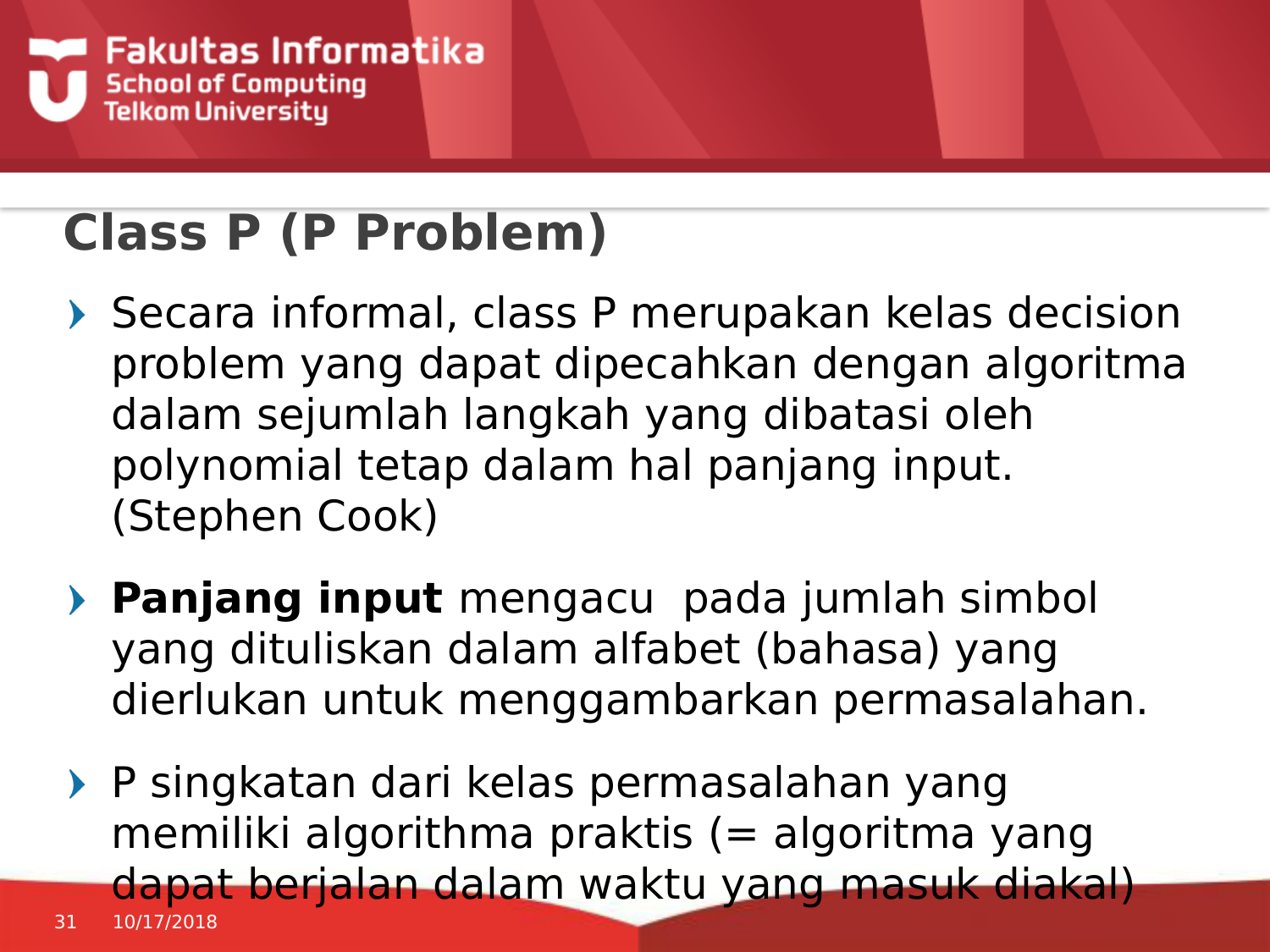

# Class P (P Problem)
Secara informal, class P merupakan kelas decision problem yang dapat dipecahkan dengan algoritma dalam sejumlah langkah yang dibatasi oleh polynomial tetap dalam hal panjang input. (Stephen Cook)
Panjang input mengacu  pada jumlah simbol yang dituliskan dalam alfabet (bahasa) yang dierlukan untuk menggambarkan permasalahan.
P singkatan dari kelas permasalahan yang memiliki algorithma praktis (= algoritma yang dapat berjalan dalam waktu yang masuk diakal)

31
10/17/2018